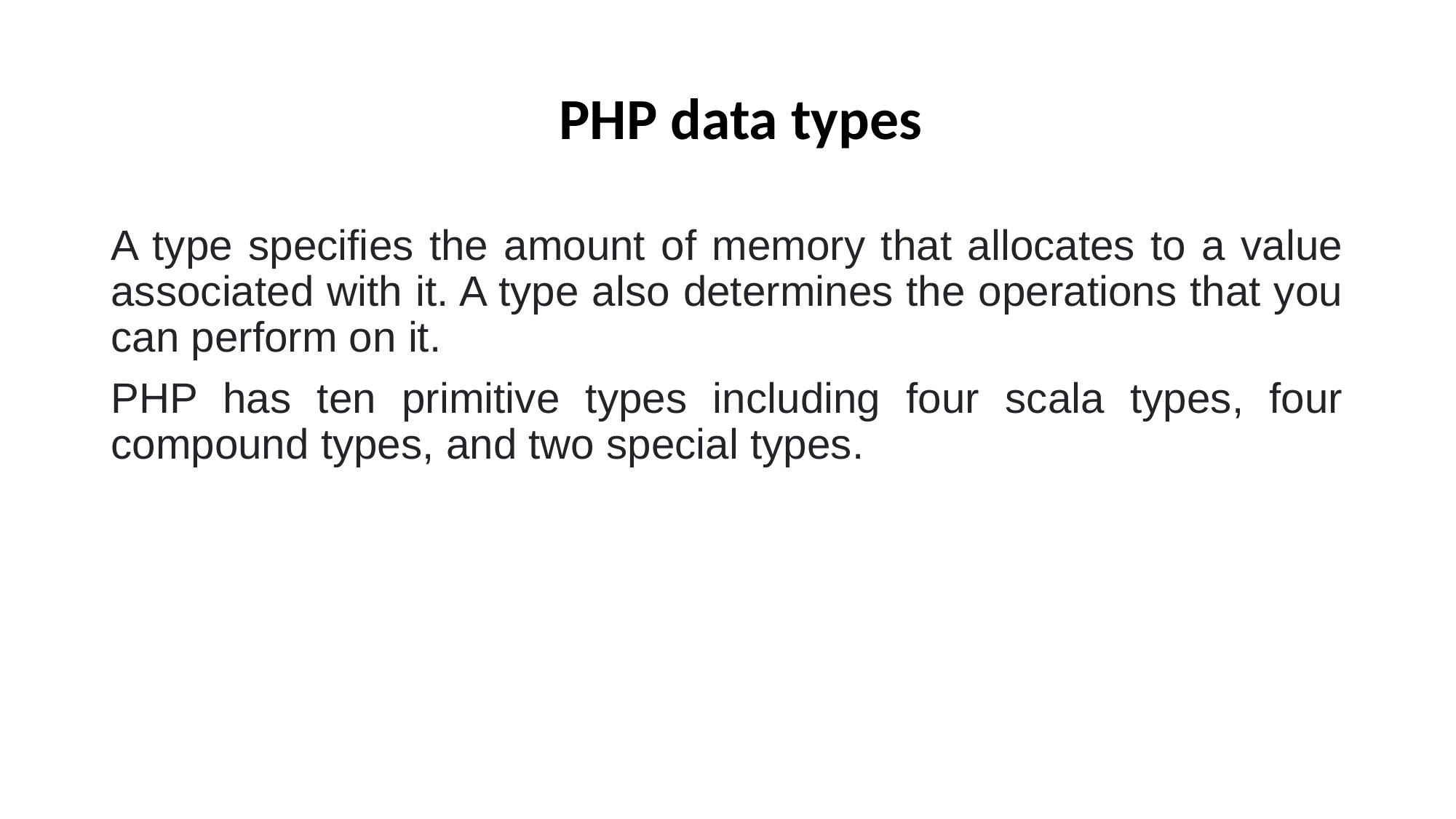

# PHP data types
A type specifies the amount of memory that allocates to a value associated with it. A type also determines the operations that you can perform on it.
PHP has ten primitive types including four scala types, four compound types, and two special types.